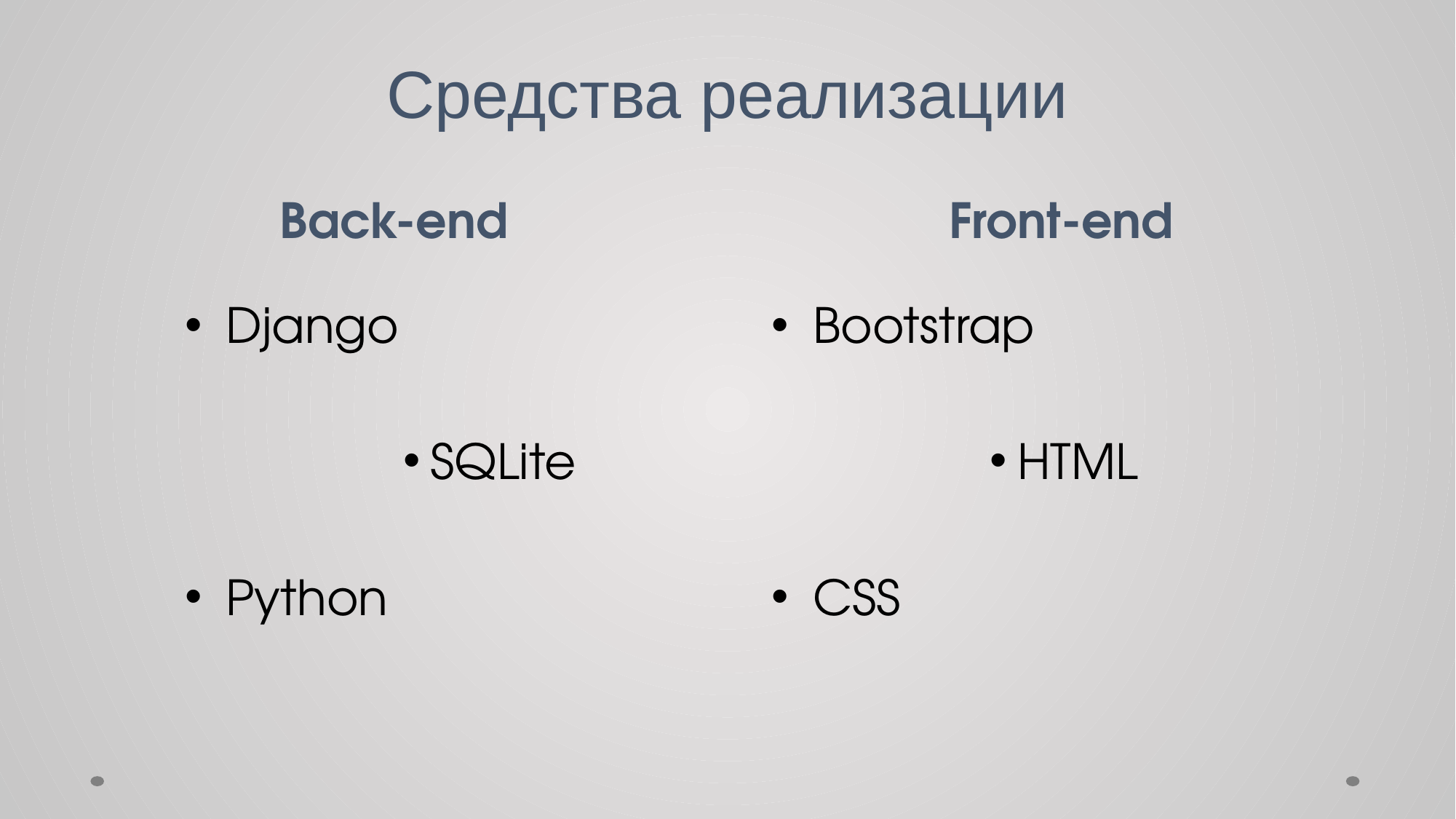

# Средства реализации
Back-end
Front-end
Django

SQLite

Python

Bootstrap

HTML

CSS